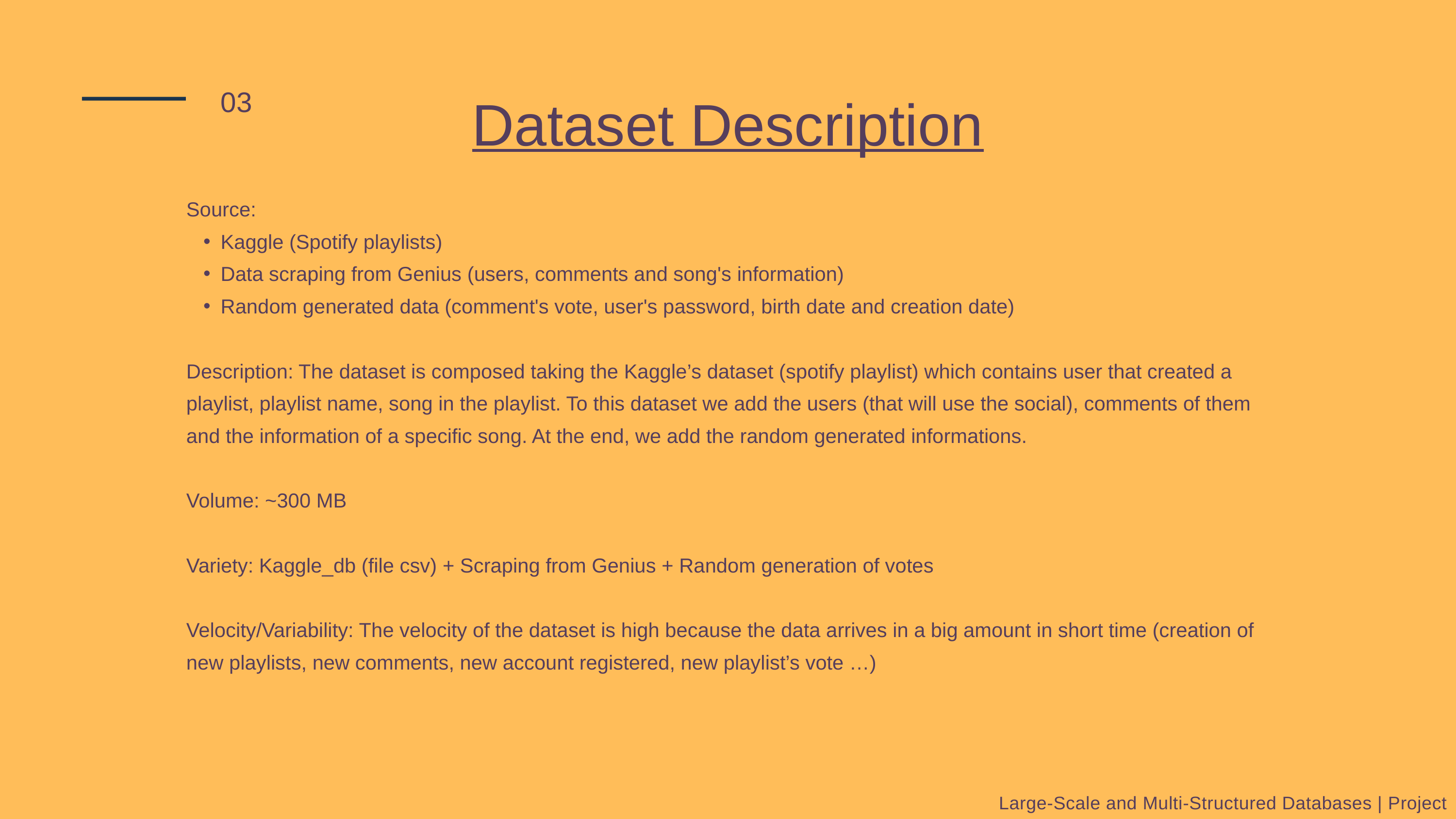

03

Dataset Description
Source:
Kaggle (Spotify playlists)
Data scraping from Genius (users, comments and song's information)
Random generated data (comment's vote, user's password, birth date and creation date)

Description: The dataset is composed taking the Kaggle’s dataset (spotify playlist) which contains user that created a playlist, playlist name, song in the playlist. To this dataset we add the users (that will use the social), comments of them and the information of a specific song. At the end, we add the random generated informations.

Volume: ~300 MB

Variety: Kaggle_db (file csv) + Scraping from Genius + Random generation of votes

Velocity/Variability: The velocity of the dataset is high because the data arrives in a big amount in short time (creation of new playlists, new comments, new account registered, new playlist’s vote …)

Large-Scale and Multi-Structured Databases | Project Discussion